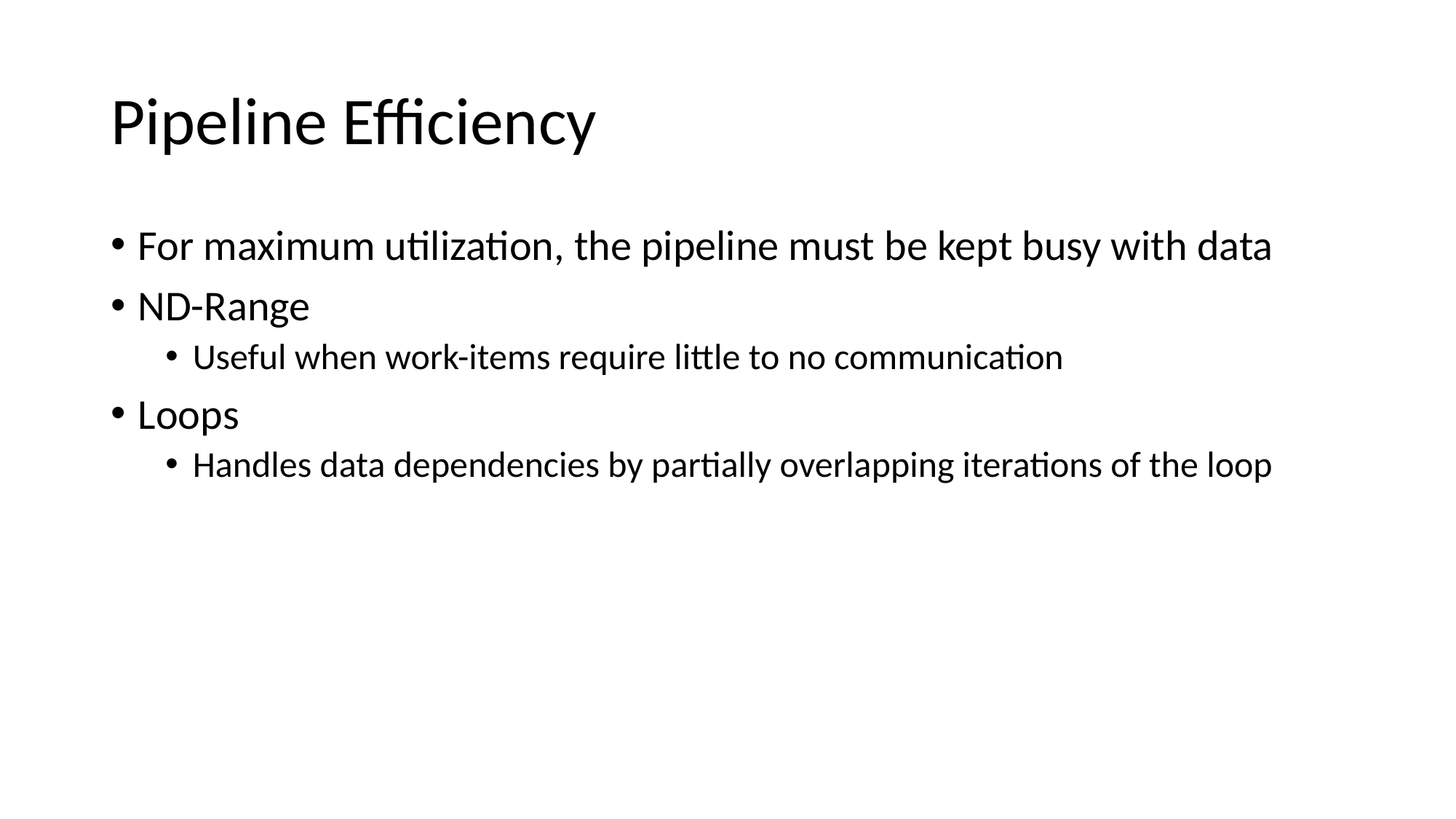

Pipeline Efficiency
For maximum utilization, the pipeline must be kept busy with data
ND-Range
Useful when work-items require little to no communication
Loops
Handles data dependencies by partially overlapping iterations of the loop